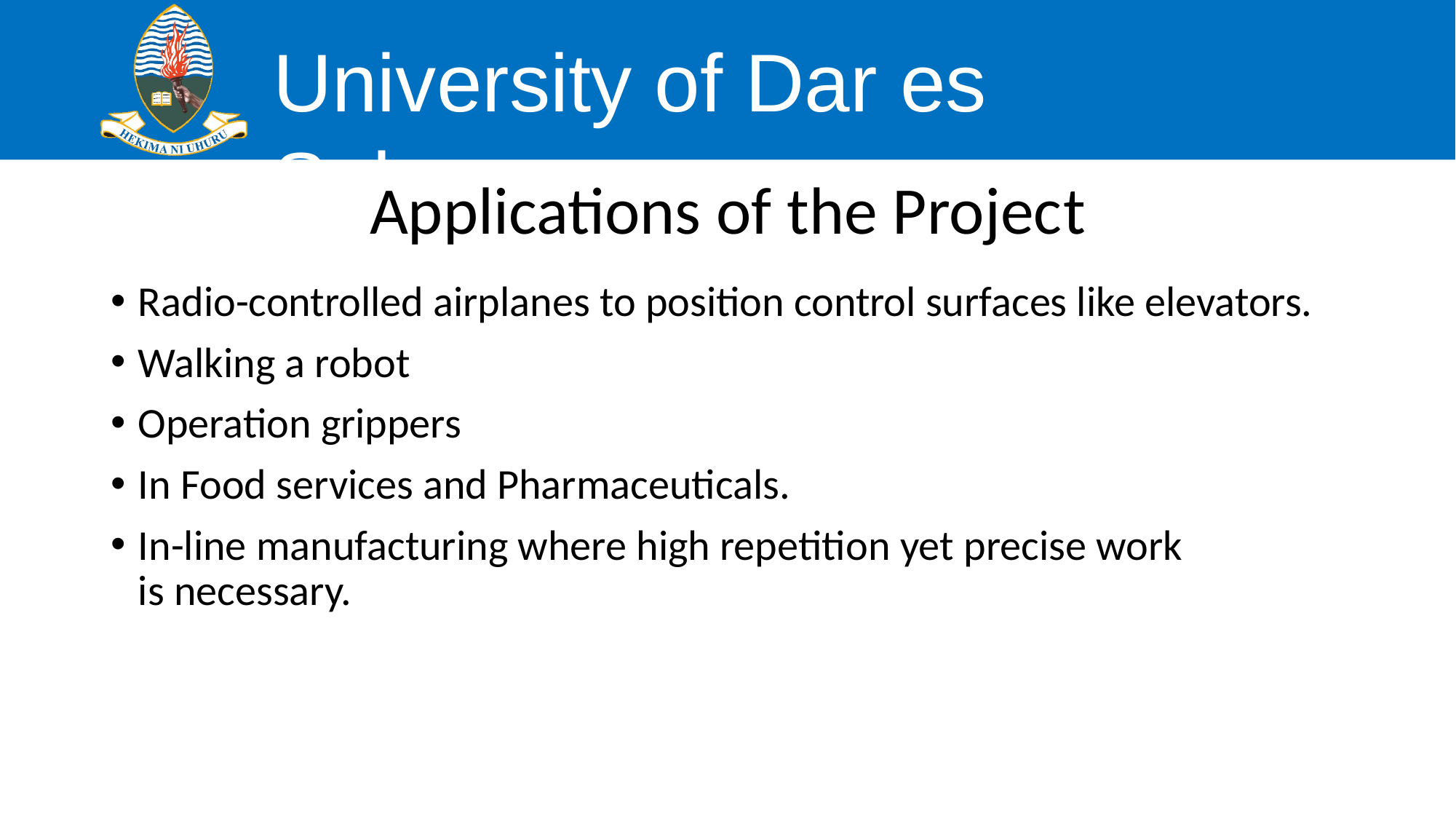

# Applications of the Project
Radio-controlled airplanes to position control surfaces like elevators.
Walking a robot
Operation grippers
In Food services and Pharmaceuticals.
In-line manufacturing where high repetition yet precise work is necessary.